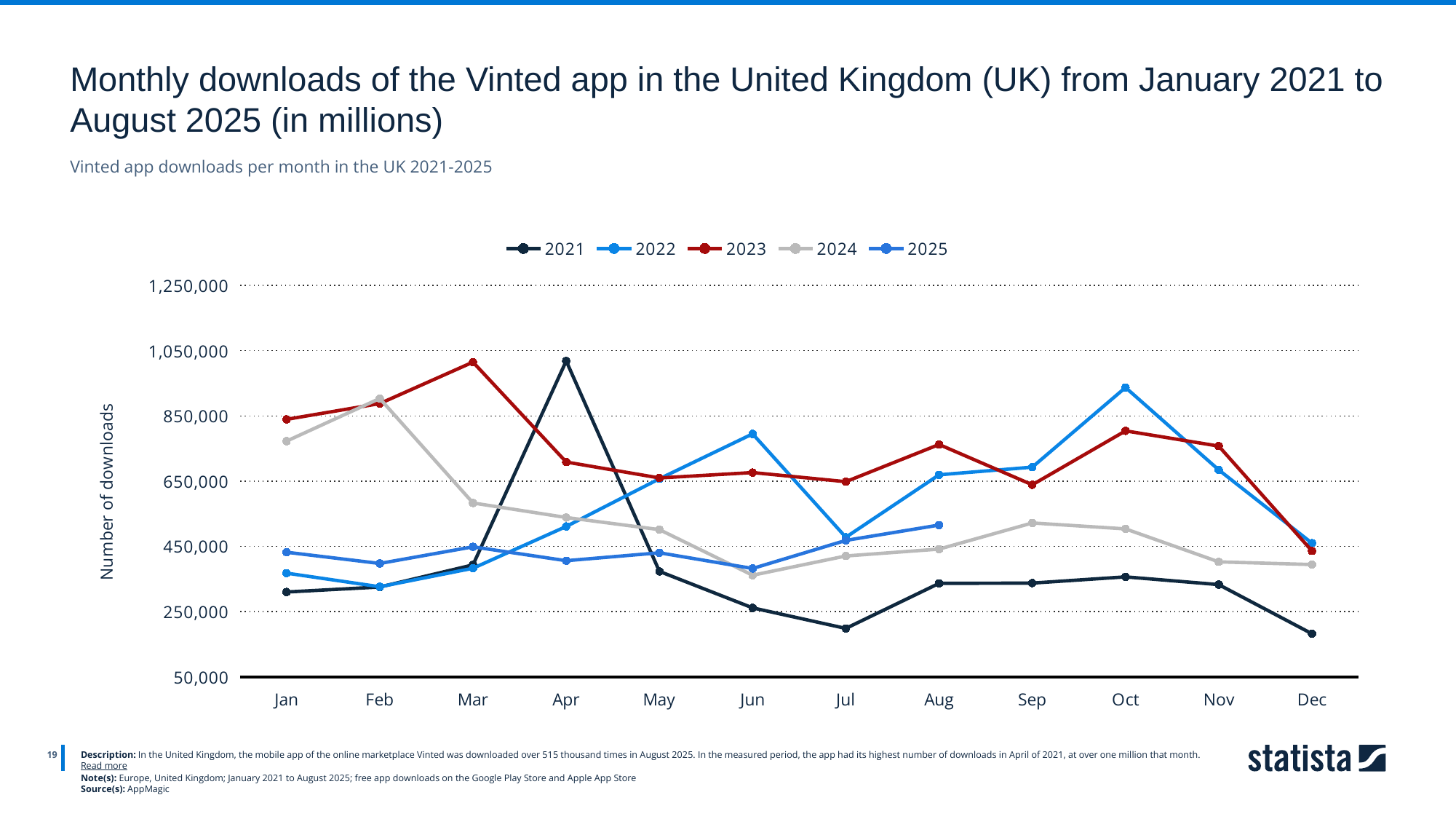

Monthly downloads of the Vinted app in the United Kingdom (UK) from January 2021 to August 2025 (in millions)
Vinted app downloads per month in the UK 2021-2025

[unsupported chart]

19
Description: In the United Kingdom, the mobile app of the online marketplace Vinted was downloaded over 515 thousand times in August 2025. In the measured period, the app had its highest number of downloads in April of 2021, at over one million that month. Read more
Note(s): Europe, United Kingdom; January 2021 to August 2025; free app downloads on the Google Play Store and Apple App Store
Source(s): AppMagic